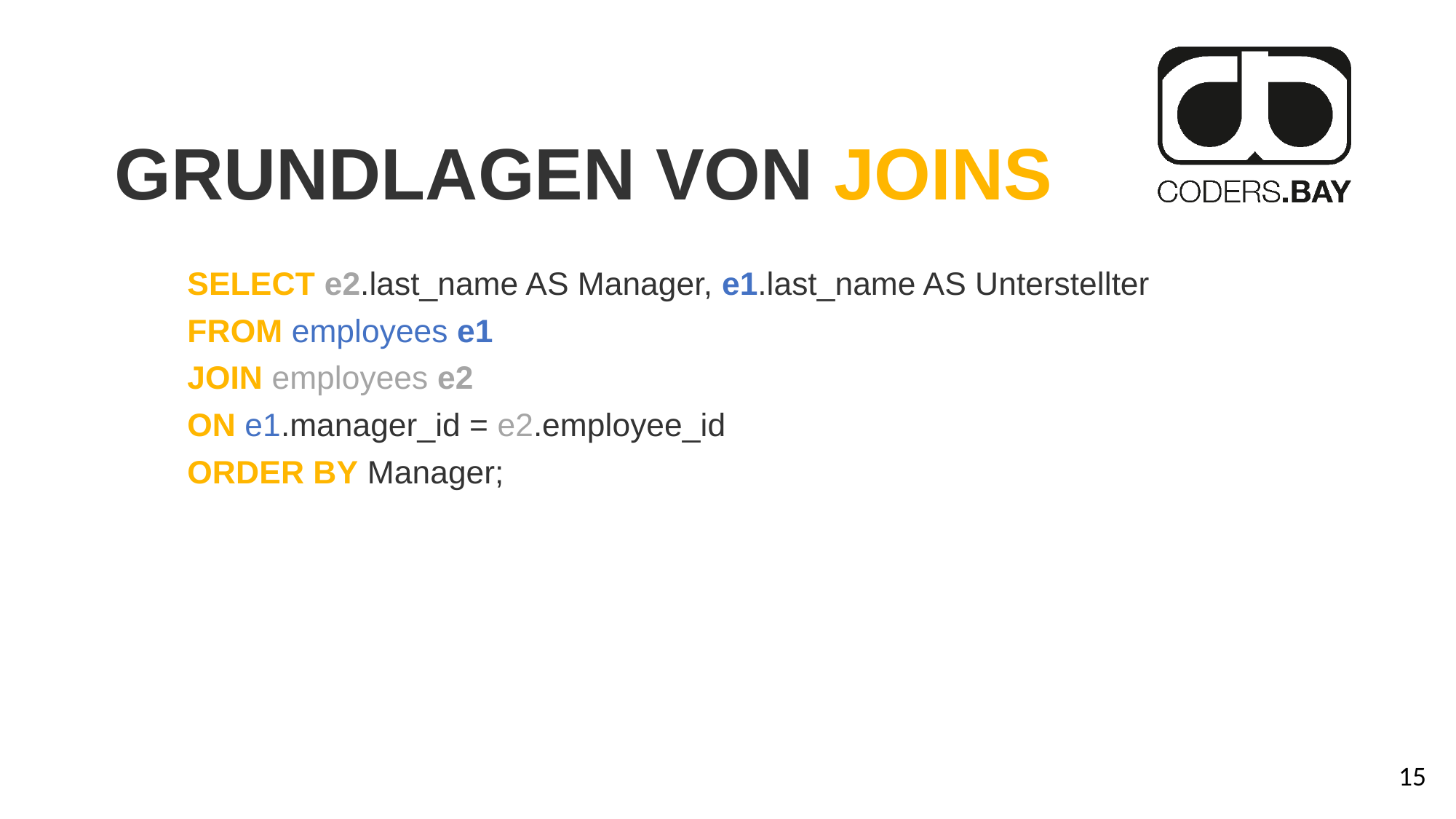

# Grundlagen von JOINS

SELECT e2.last_name AS Manager, e1.last_name AS Unterstellter
FROM employees e1
JOIN employees e2
ON e1.manager_id = e2.employee_id
ORDER BY Manager;

15